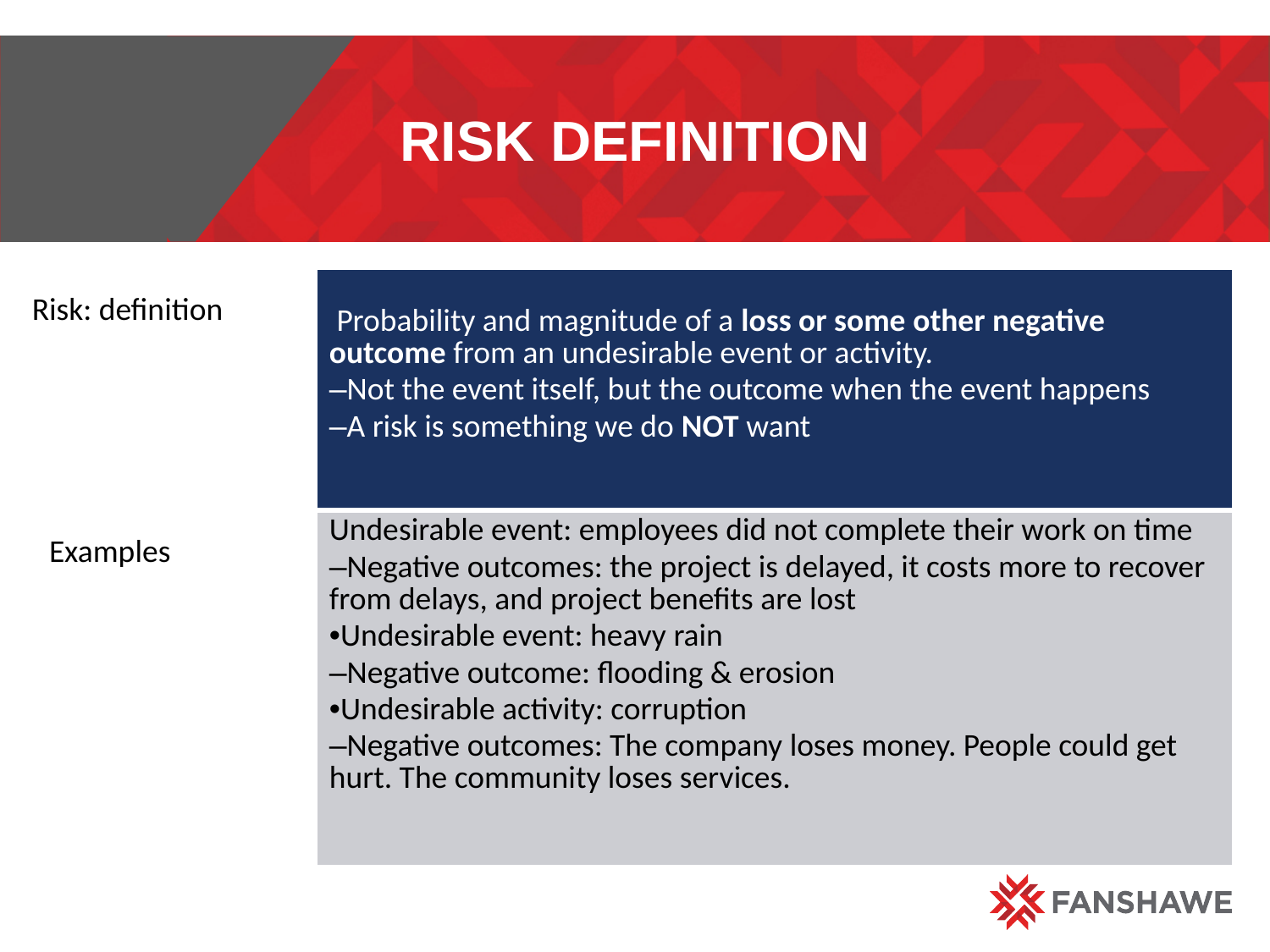

# Risk definition
| Probability and magnitude of a loss or some other negative outcome from an undesirable event or activity. –Not the event itself, but the outcome when the event happens –A risk is something we do NOT want |
| --- |
| Undesirable event: employees did not complete their work on time –Negative outcomes: the project is delayed, it costs more to recover from delays, and project benefits are lost •Undesirable event: heavy rain –Negative outcome: flooding & erosion •Undesirable activity: corruption –Negative outcomes: The company loses money. People could get hurt. The community loses services. |
Risk: definition
Examples